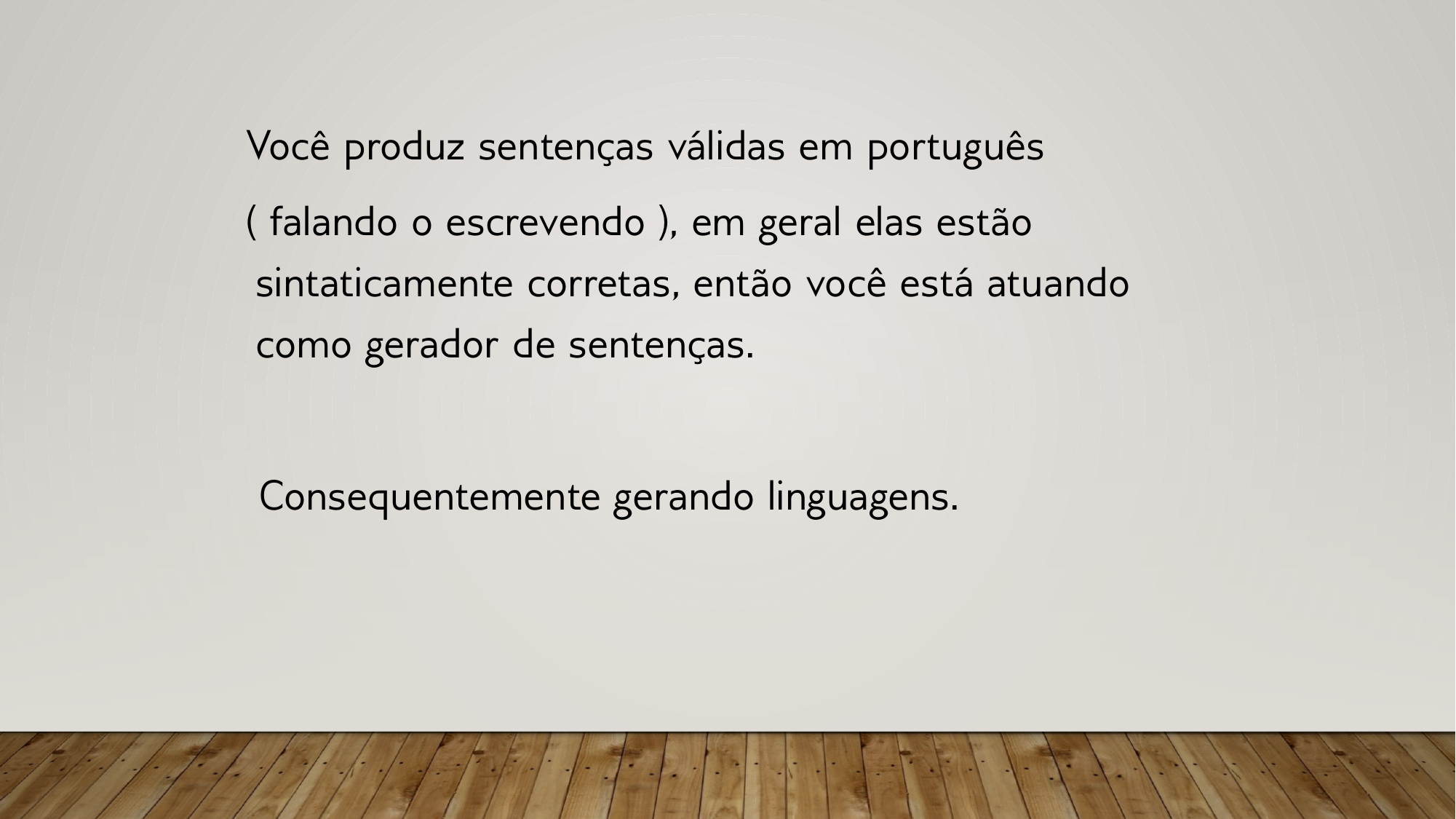

Você produz sentenças válidas em português
     ( falando o escrevendo ), em geral elas estão sintaticamente corretas, então você está atuando como gerador de sentenças.

      Consequentemente gerando linguagens.